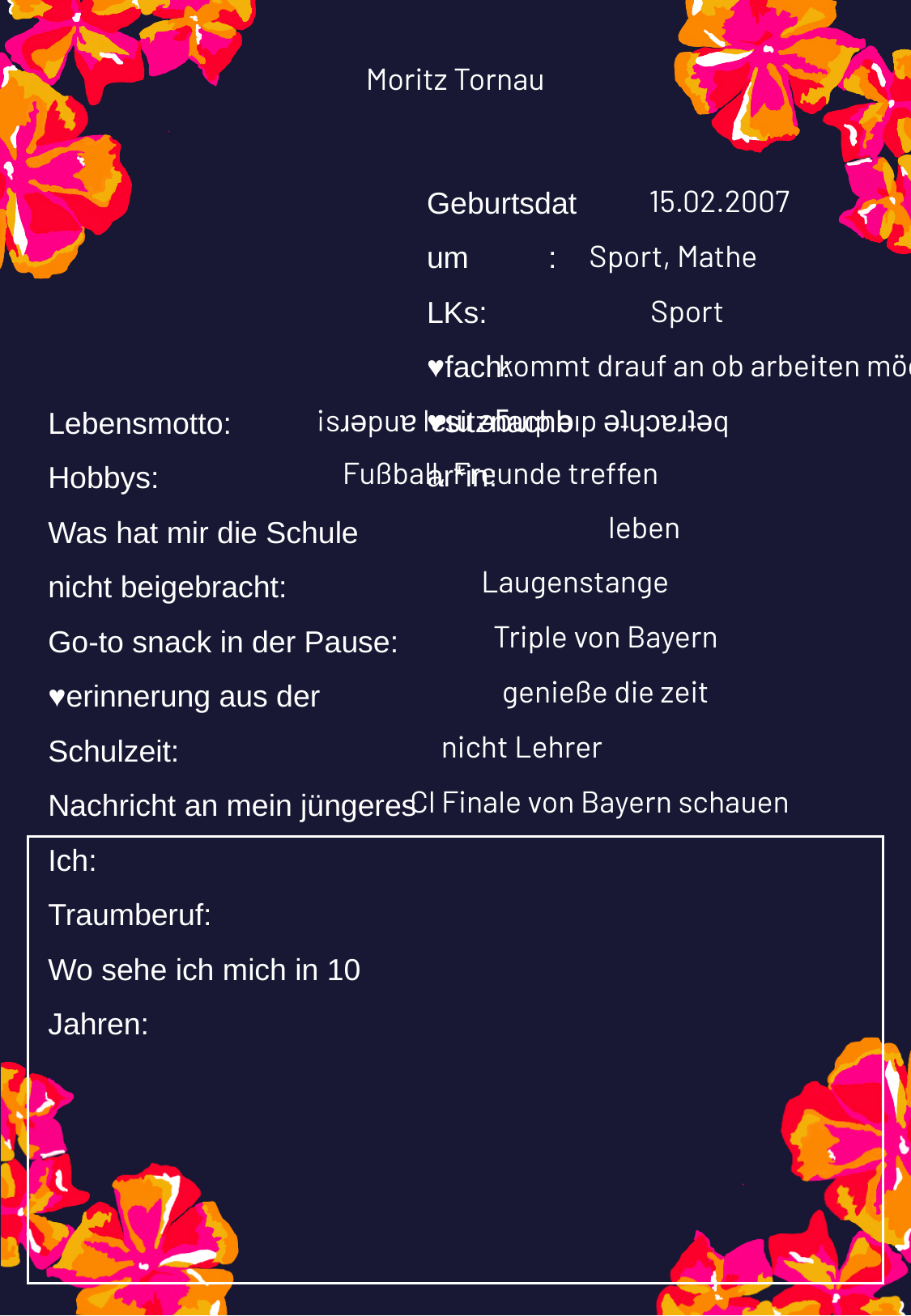

Moritz Tornau

15.02.2007

Sport, Mathe

Sport

kommt drauf an ob arbeiten möchte

¡sɹǝpuɐ lɐɯ ǝƃuıp ǝıp ǝʇɥɔɐɹʇǝq

Fußball, Freunde treffen

leben

Laugenstange

Triple von Bayern

genieße die zeit

nicht Lehrer

Cl Finale von Bayern schauen